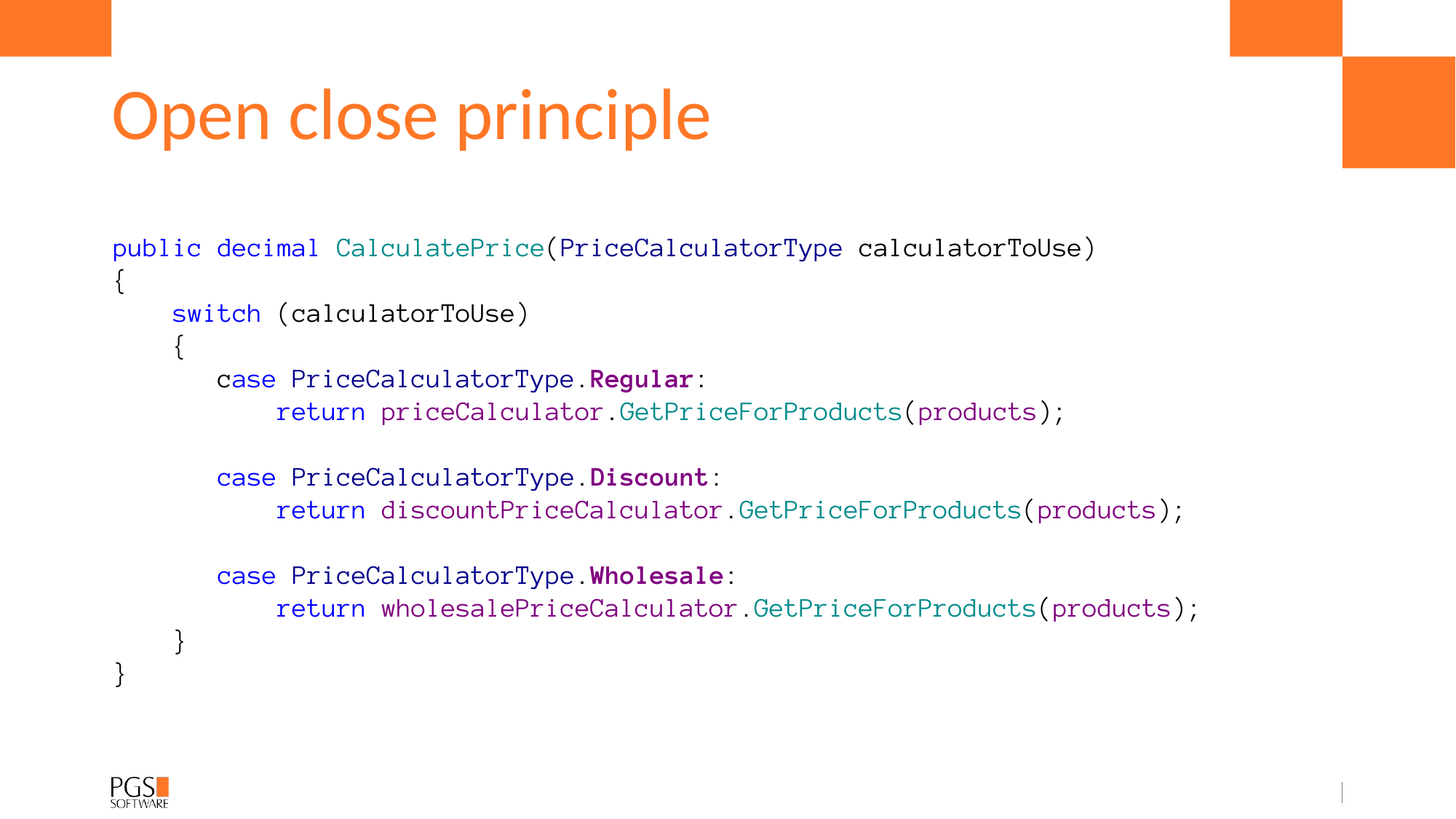

# Open close principle
public decimal CalculatePrice(PriceCalculatorType calculatorToUse)
{
    switch (calculatorToUse)
    {
       case PriceCalculatorType.Regular:
           return priceCalculator.GetPriceForProducts(products);

       case PriceCalculatorType.Discount:
           return discountPriceCalculator.GetPriceForProducts(products);

       case PriceCalculatorType.Wholesale:
           return wholesalePriceCalculator.GetPriceForProducts(products);
    }
}